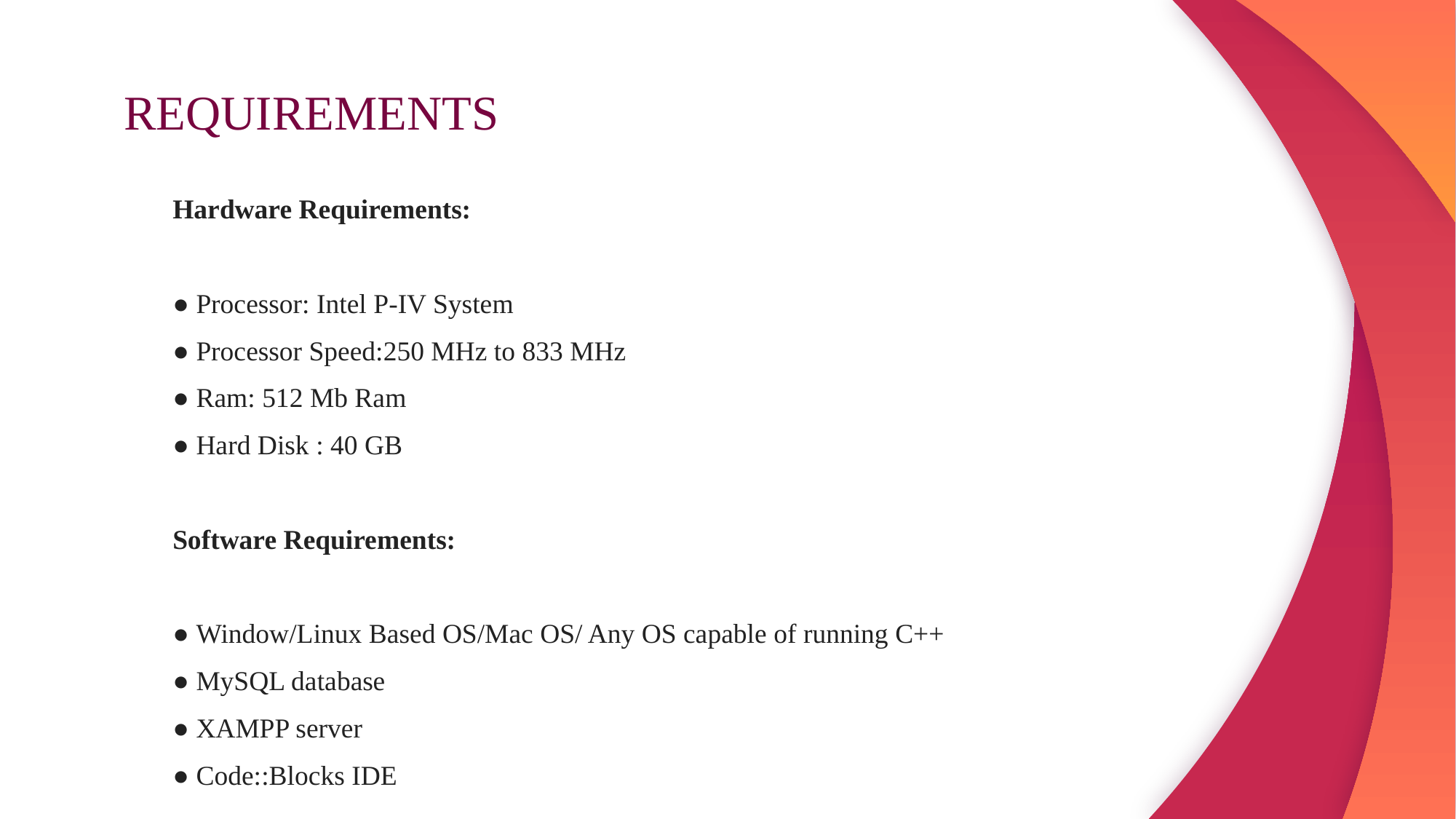

# REQUIREMENTS
Hardware Requirements:

● Processor: Intel P-IV System
● Processor Speed:250 MHz to 833 MHz
● Ram: 512 Mb Ram
● Hard Disk : 40 GB

Software Requirements:

● Window/Linux Based OS/Mac OS/ Any OS capable of running C++
● MySQL database
● XAMPP server
● Code::Blocks IDE